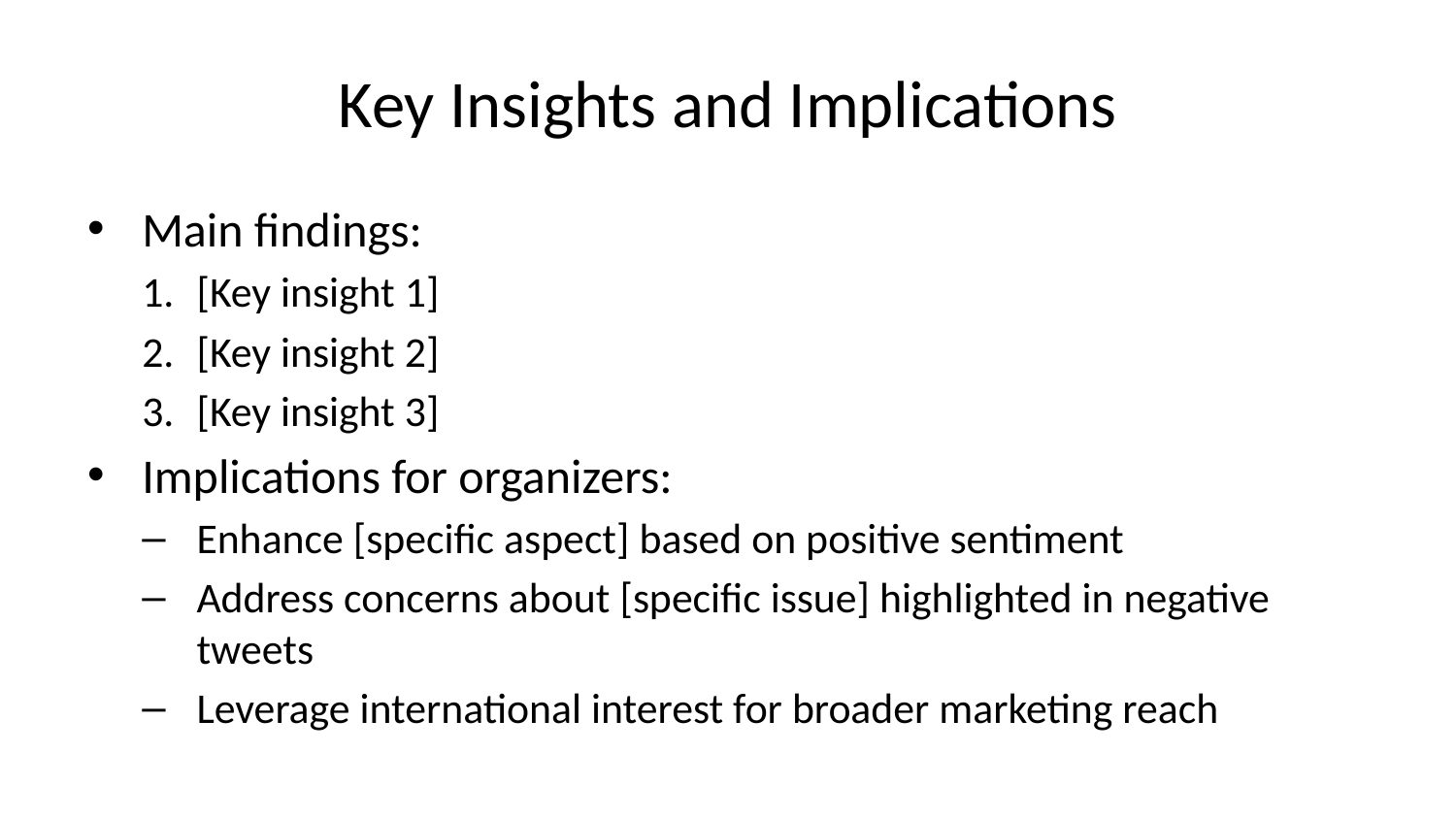

# Key Insights and Implications
Main findings:
[Key insight 1]
[Key insight 2]
[Key insight 3]
Implications for organizers:
Enhance [specific aspect] based on positive sentiment
Address concerns about [specific issue] highlighted in negative tweets
Leverage international interest for broader marketing reach